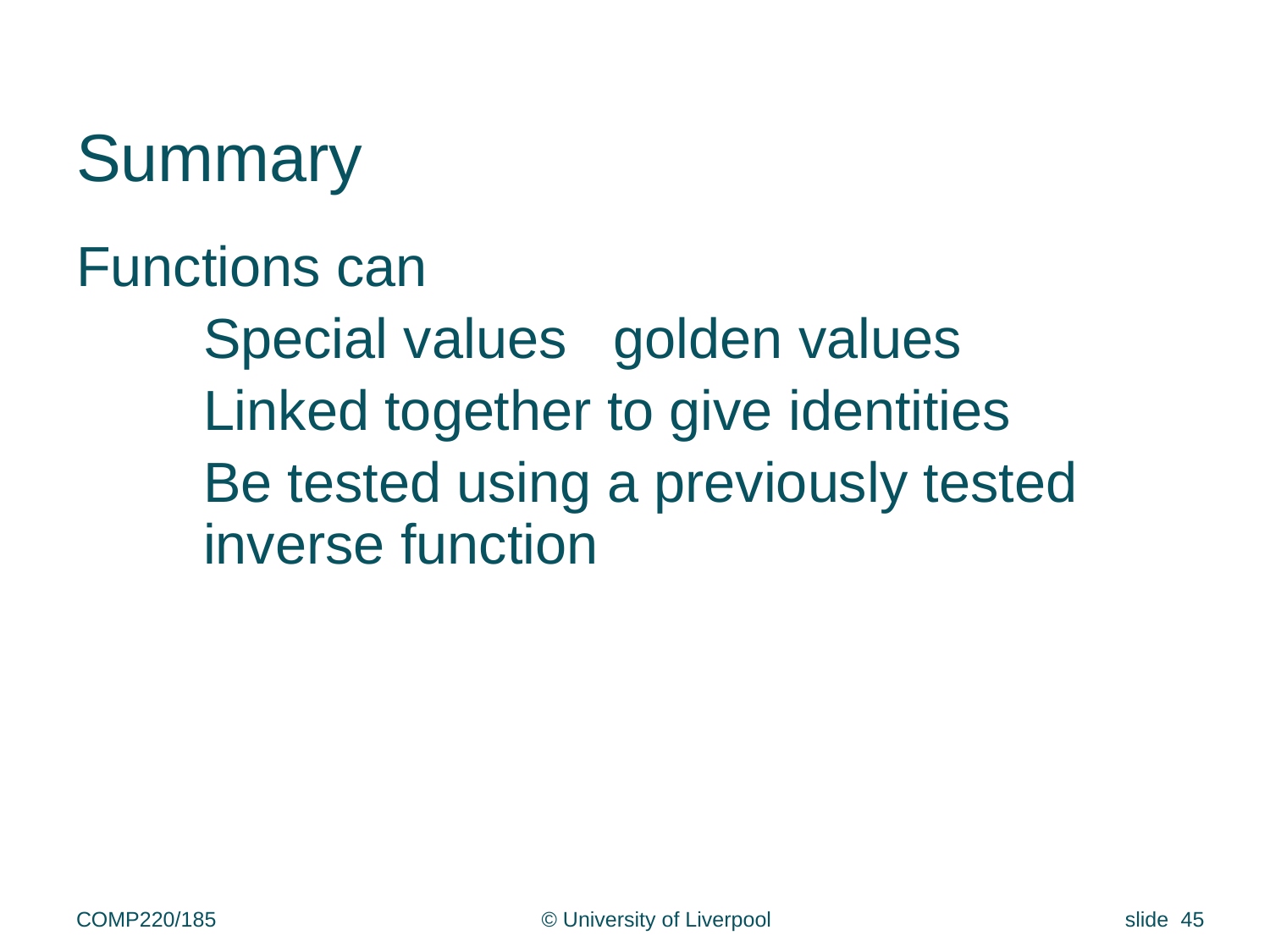

# Summary
Functions can
	Special values   golden values
	Linked together to give identities
	Be tested using a previously tested 	inverse function
COMP220/185
© University of Liverpool
slide  45